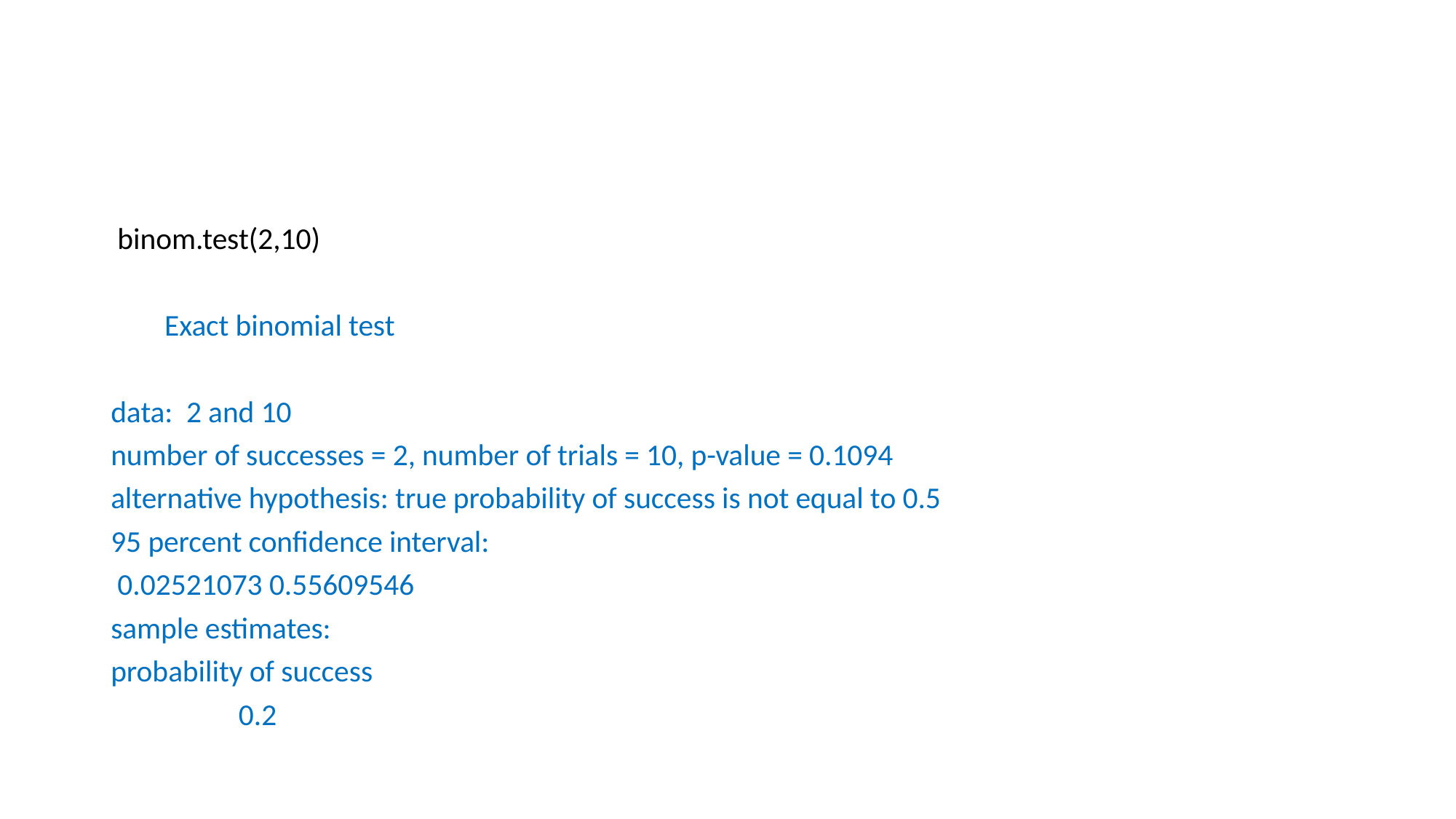

# binom.test(2,10)

        Exact binomial test

data:  2 and 10
number of successes = 2, number of trials = 10, p-value = 0.1094
alternative hypothesis: true probability of success is not equal to 0.5
95 percent confidence interval:
 0.02521073 0.55609546
sample estimates:
probability of success
                   0.2